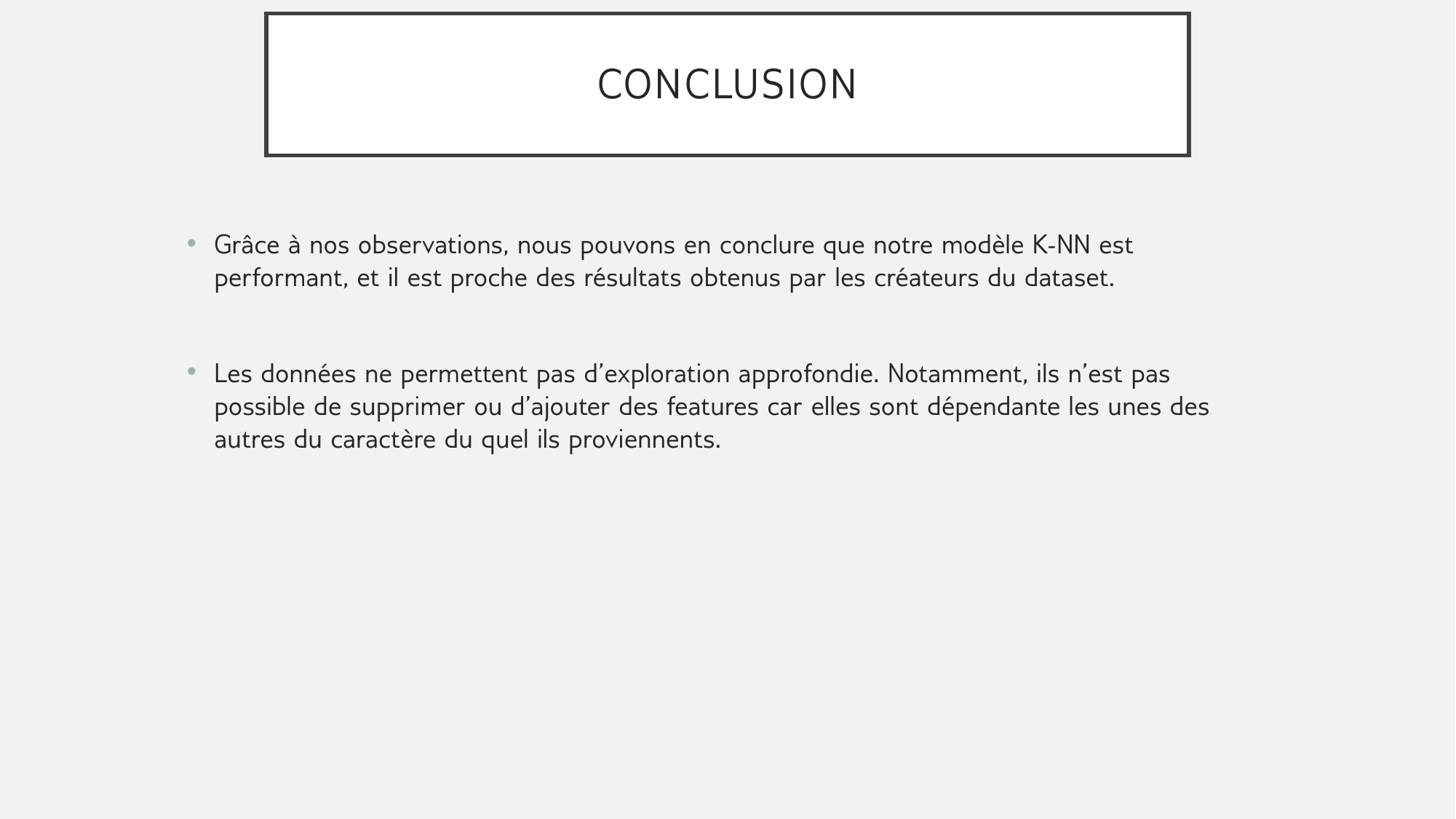

# Conclusion
Grâce à nos observations, nous pouvons en conclure que notre modèle K-NN est performant, et il est proche des résultats obtenus par les créateurs du dataset.

Les données ne permettent pas d’exploration approfondie. Notamment, ils n’est pas possible de supprimer ou d’ajouter des features car elles sont dépendante les unes des autres du caractère du quel ils proviennents.